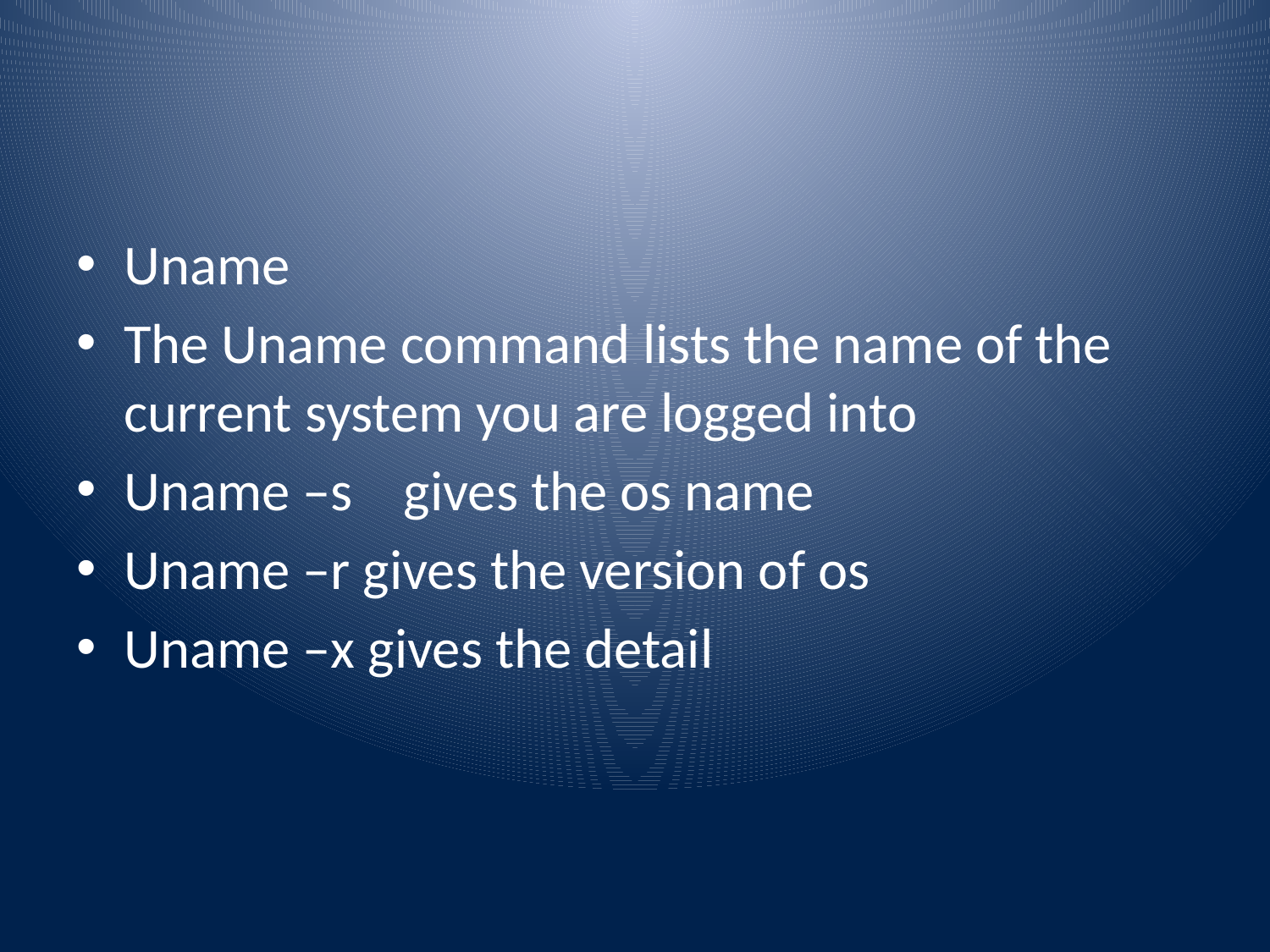

#
Uname
The Uname command lists the name of the current system you are logged into
Uname –s    gives the os name
Uname –r gives the version of os
Uname –x gives the detail